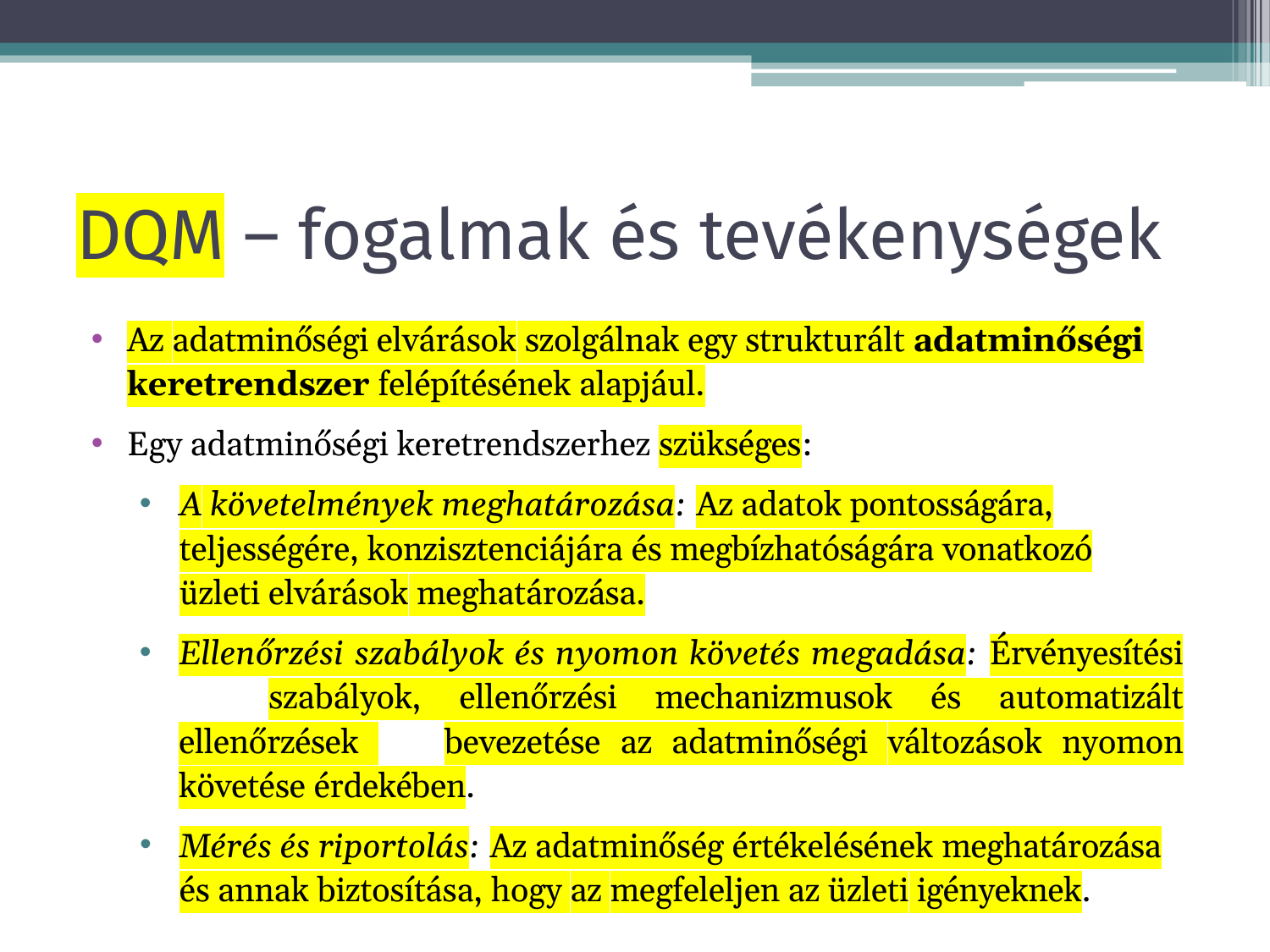

# DQM – fogalmak és tevékenységek
Az adatminőségi elvárások szolgálnak egy strukturált adatminőségi
keretrendszer felépítésének alapjául.
Egy adatminőségi keretrendszerhez szükséges:
A követelmények meghatározása: Az adatok pontosságára, teljességére, konzisztenciájára és megbízhatóságára vonatkozó üzleti elvárások meghatározása.
Ellenőrzési szabályok és nyomon követés megadása: Érvényesítési 	szabályok, ellenőrzési mechanizmusok és automatizált ellenőrzések 	bevezetése az adatminőségi változások nyomon követése érdekében.
Mérés és riportolás: Az adatminőség értékelésének meghatározása
és annak biztosítása, hogy az megfeleljen az üzleti igényeknek.